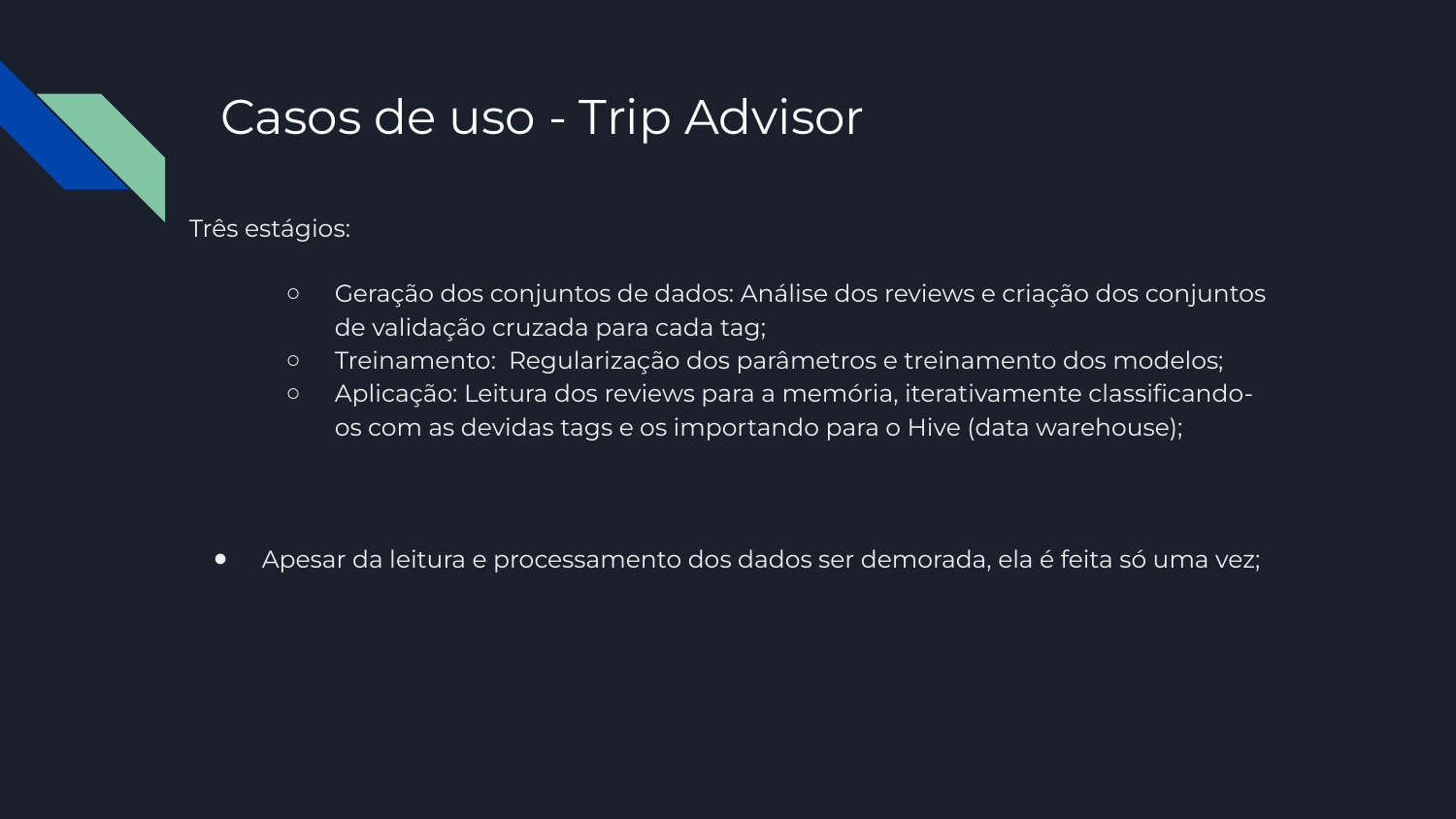

# Casos de uso - Trip Advisor

Três estágios:
Geração dos conjuntos de dados: Análise dos reviews e criação dos conjuntos de validação cruzada para cada tag;
Treinamento:  Regularização dos parâmetros e treinamento dos modelos;
Aplicação: Leitura dos reviews para a memória, iterativamente classificando-os com as devidas tags e os importando para o Hive (data warehouse);

Apesar da leitura e processamento dos dados ser demorada, ela é feita só uma vez;